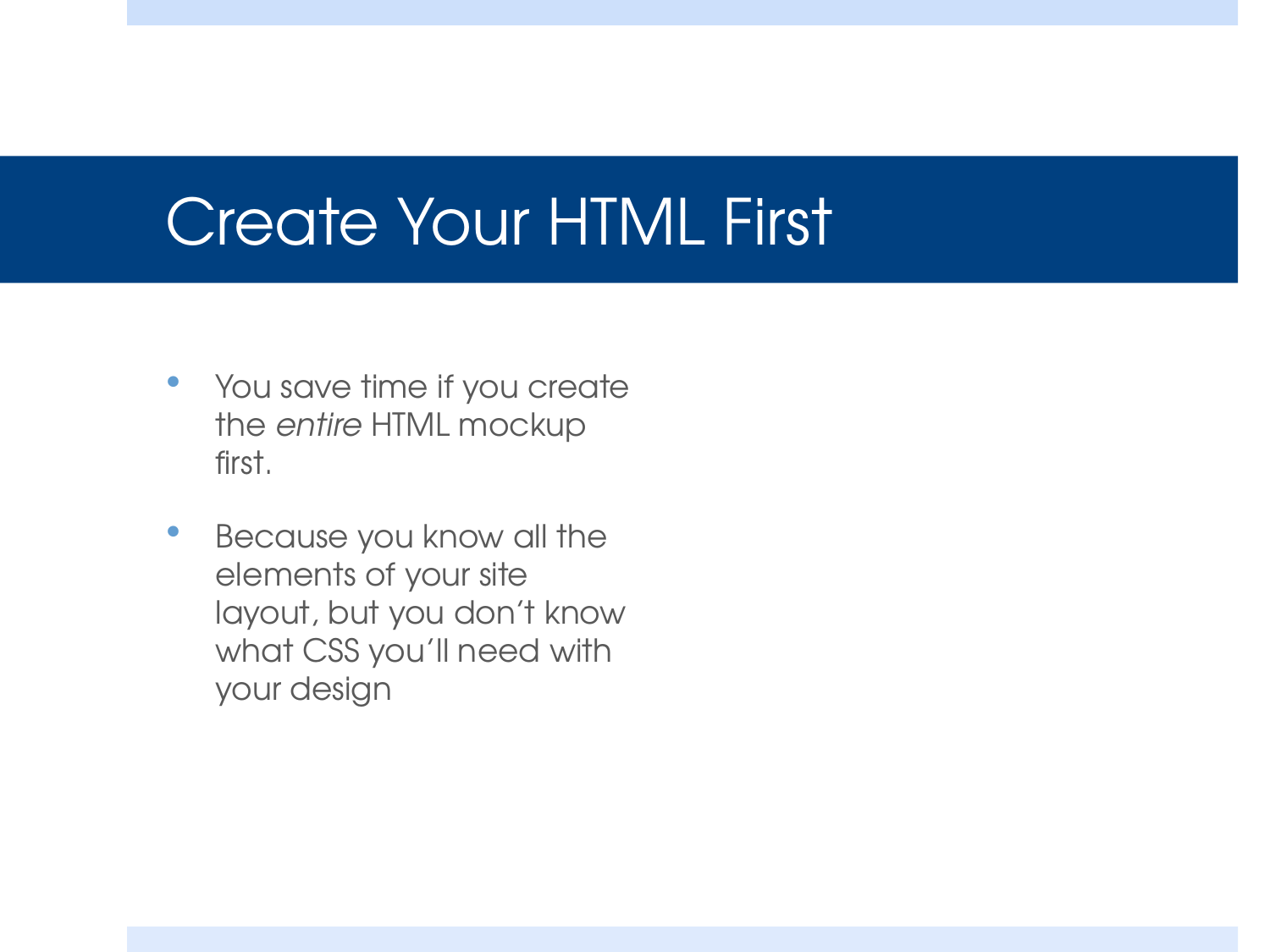

# Create Your HTML First
You save time if you create the entire HTML mockup first.
Because you know all the elements of your site layout, but you don’t know what CSS you’ll need with your design